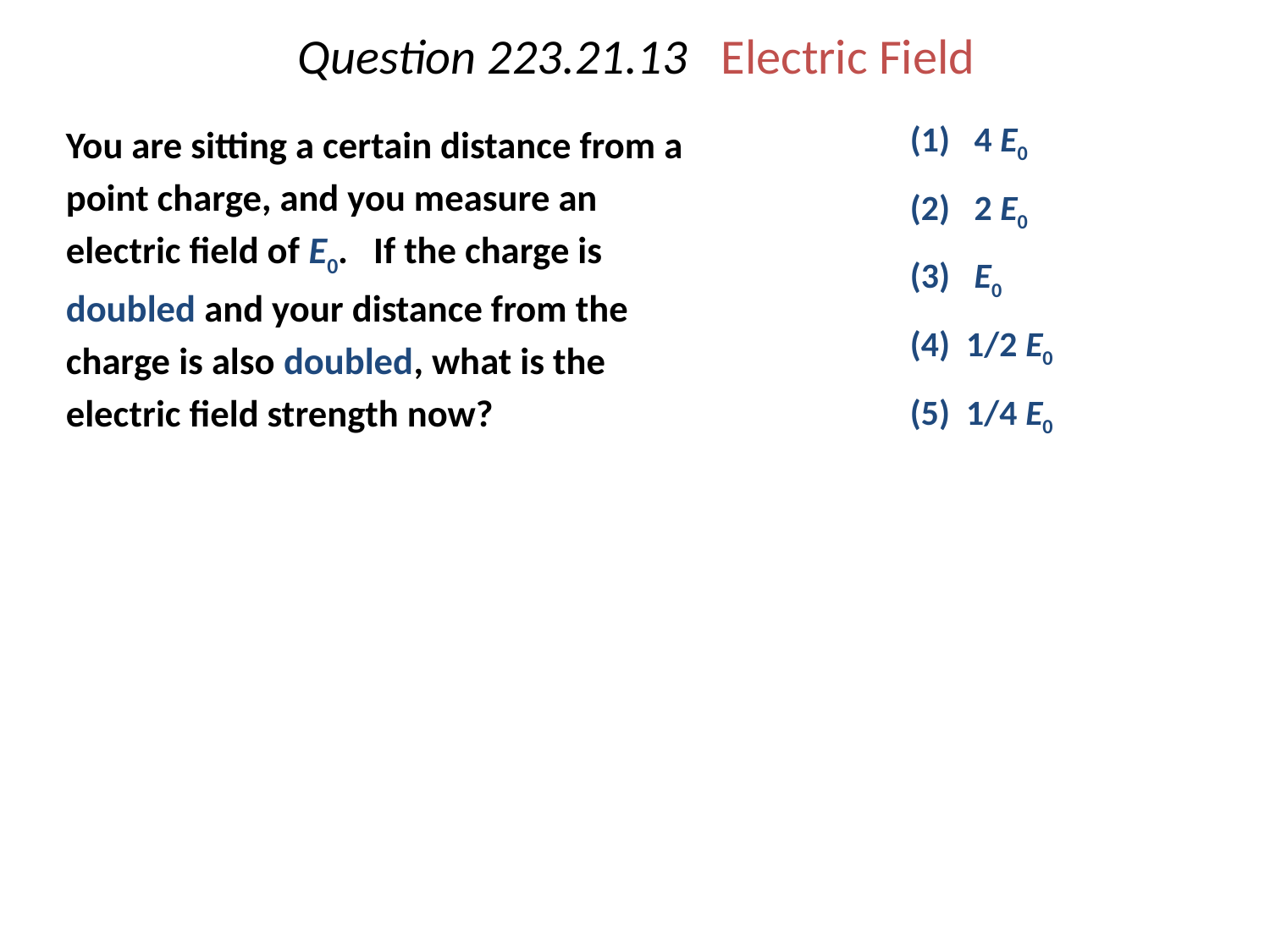

# Question 223.21.13   Electric Field
(1)   4 E0
(2)   2 E0
(3)   E0
(4)  1/2 E0
(5)  1/4 E0
	You are sitting a certain distance from a point charge, and you measure an electric field of E0.   If the charge is doubled and your distance from the charge is also doubled, what is the electric field strength now?